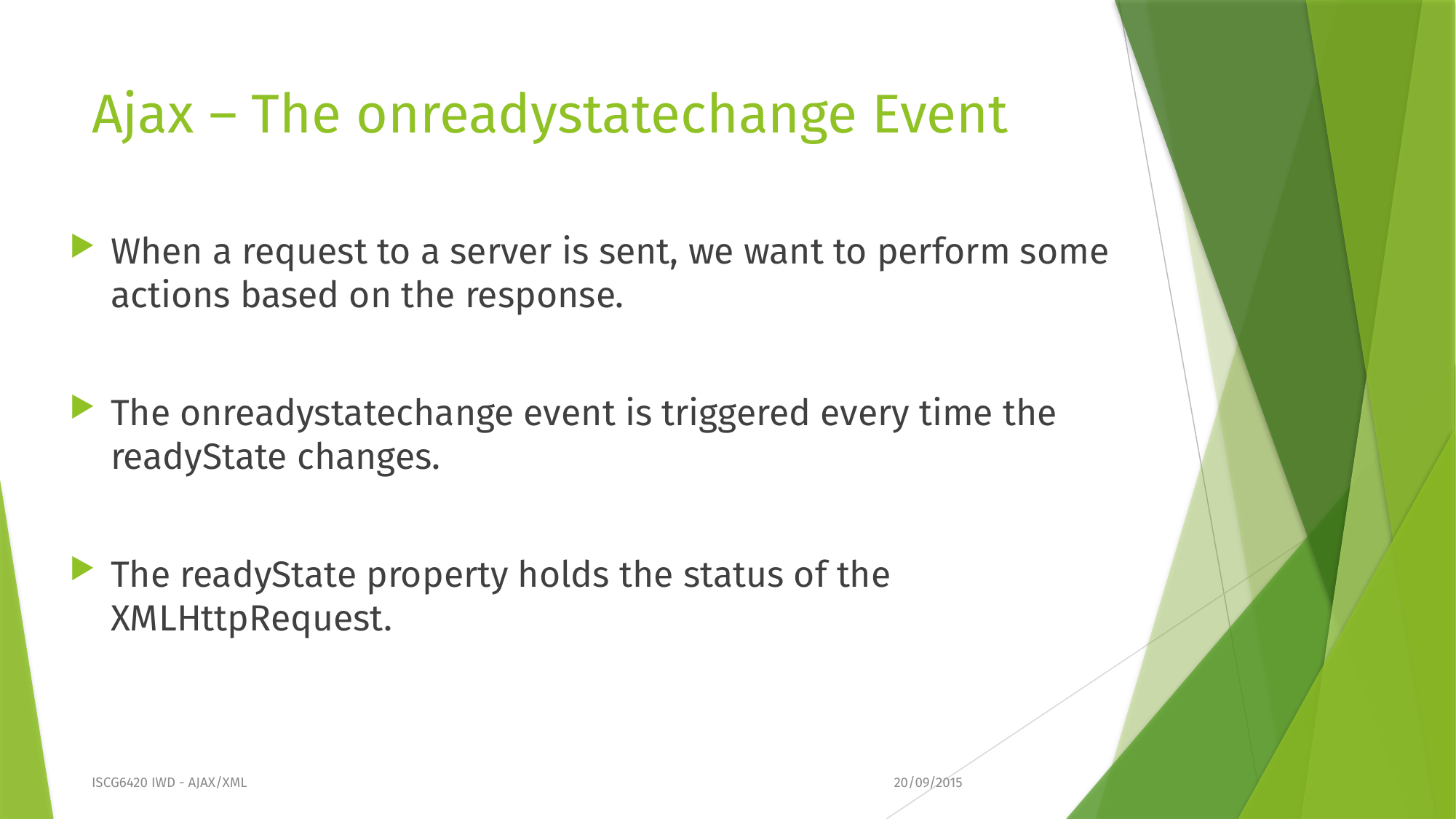

# Ajax – The onreadystatechange Event
When a request to a server is sent, we want to perform some actions based on the response.

The onreadystatechange event is triggered every time the readyState changes.

The readyState property holds the status of the XMLHttpRequest.
20/09/2015
ISCG6420 IWD - AJAX/XML